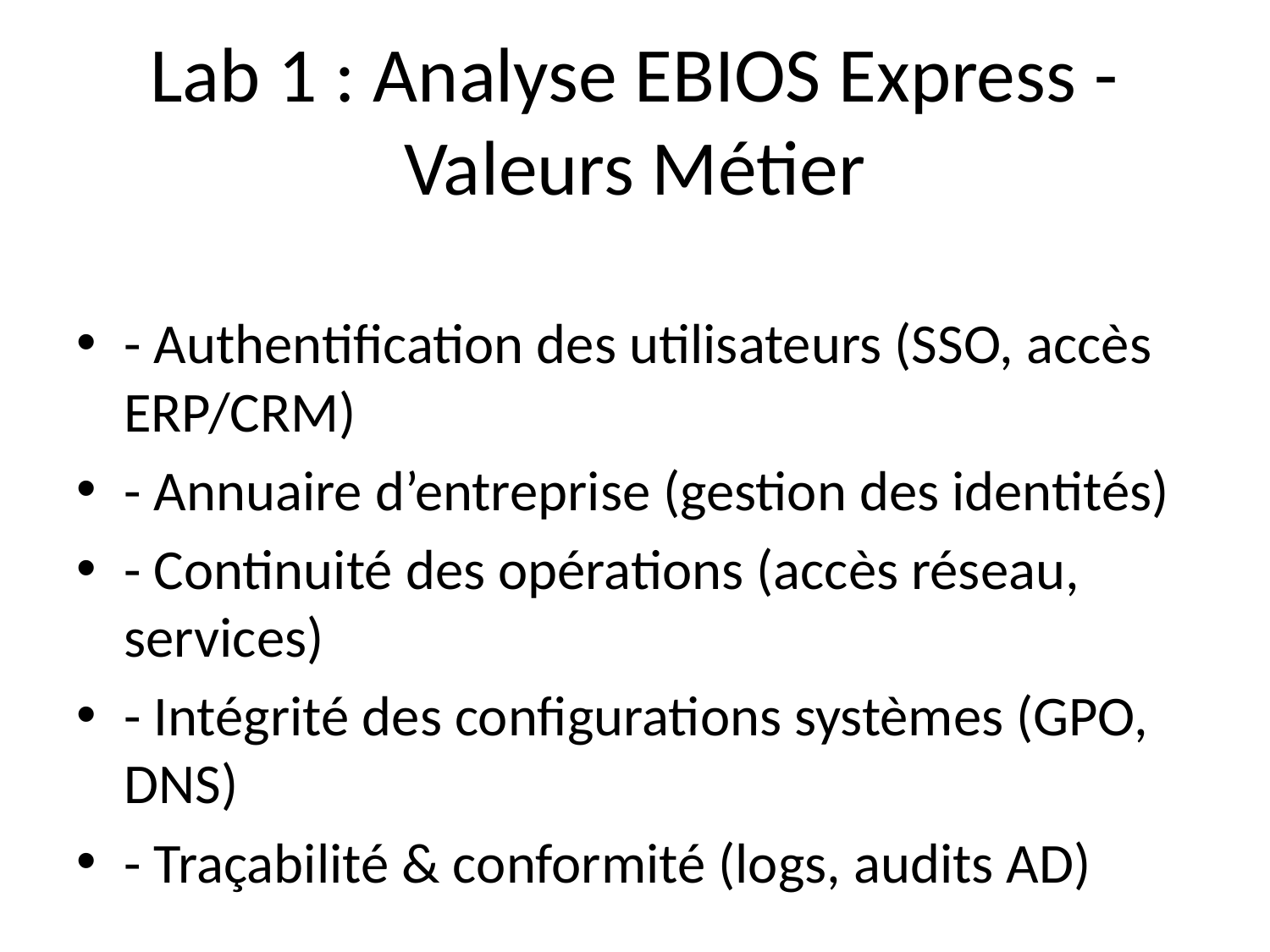

# Lab 1 : Analyse EBIOS Express - Valeurs Métier

- Authentification des utilisateurs (SSO, accès ERP/CRM)
- Annuaire d’entreprise (gestion des identités)
- Continuité des opérations (accès réseau, services)
- Intégrité des configurations systèmes (GPO, DNS)
- Traçabilité & conformité (logs, audits AD)